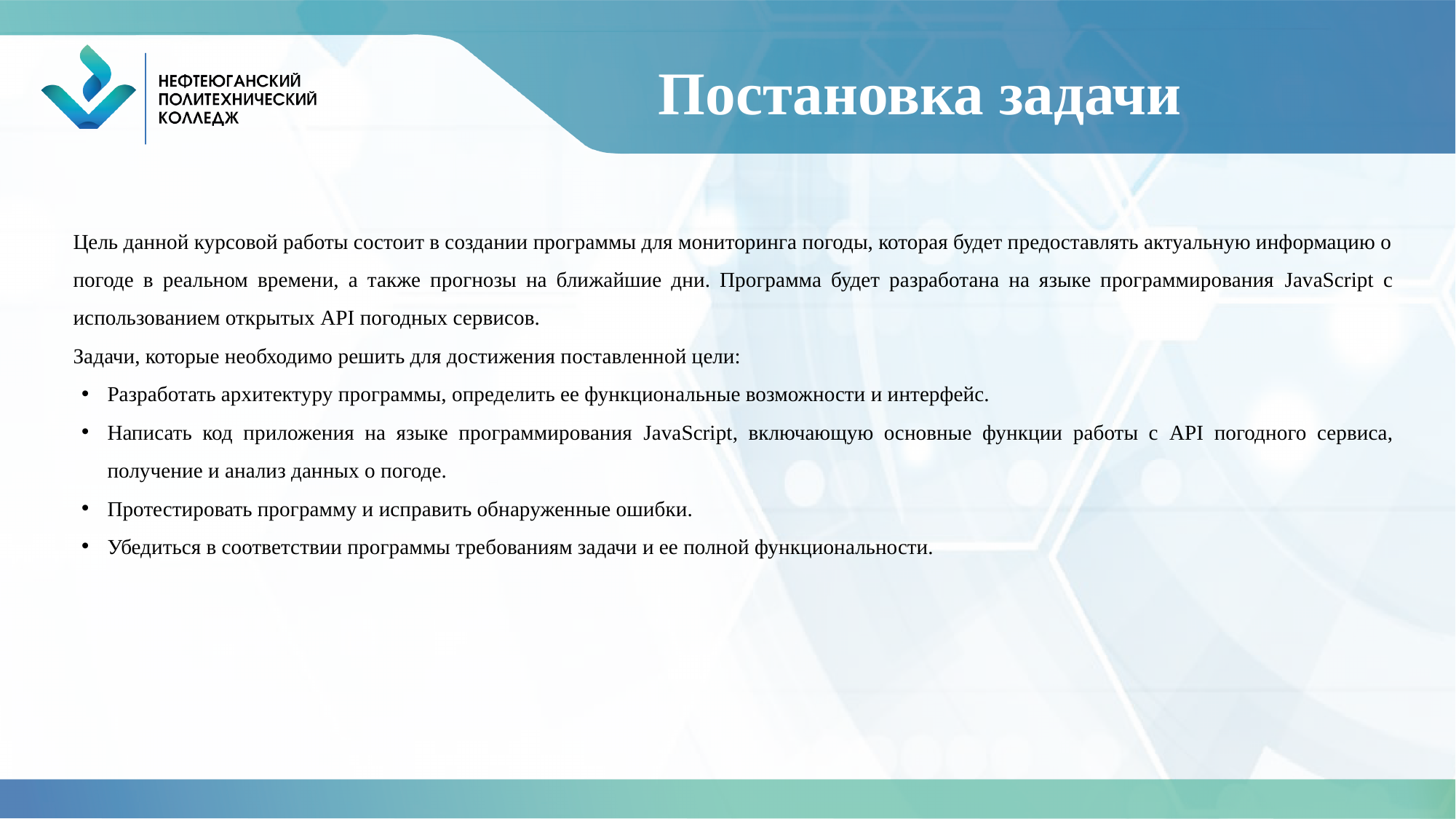

# Постановка задачи
Цель данной курсовой работы состоит в создании программы для мониторинга погоды, которая будет предоставлять актуальную информацию о погоде в реальном времени, а также прогнозы на ближайшие дни. Программа будет разработана на языке программирования JavaScript с использованием открытых API погодных сервисов.
Задачи, которые необходимо решить для достижения поставленной цели:
Разработать архитектуру программы, определить ее функциональные возможности и интерфейс.
Написать код приложения на языке программирования JavaScript, включающую основные функции работы с API погодного сервиса, получение и анализ данных о погоде.
Протестировать программу и исправить обнаруженные ошибки.
Убедиться в соответствии программы требованиям задачи и ее полной функциональности.